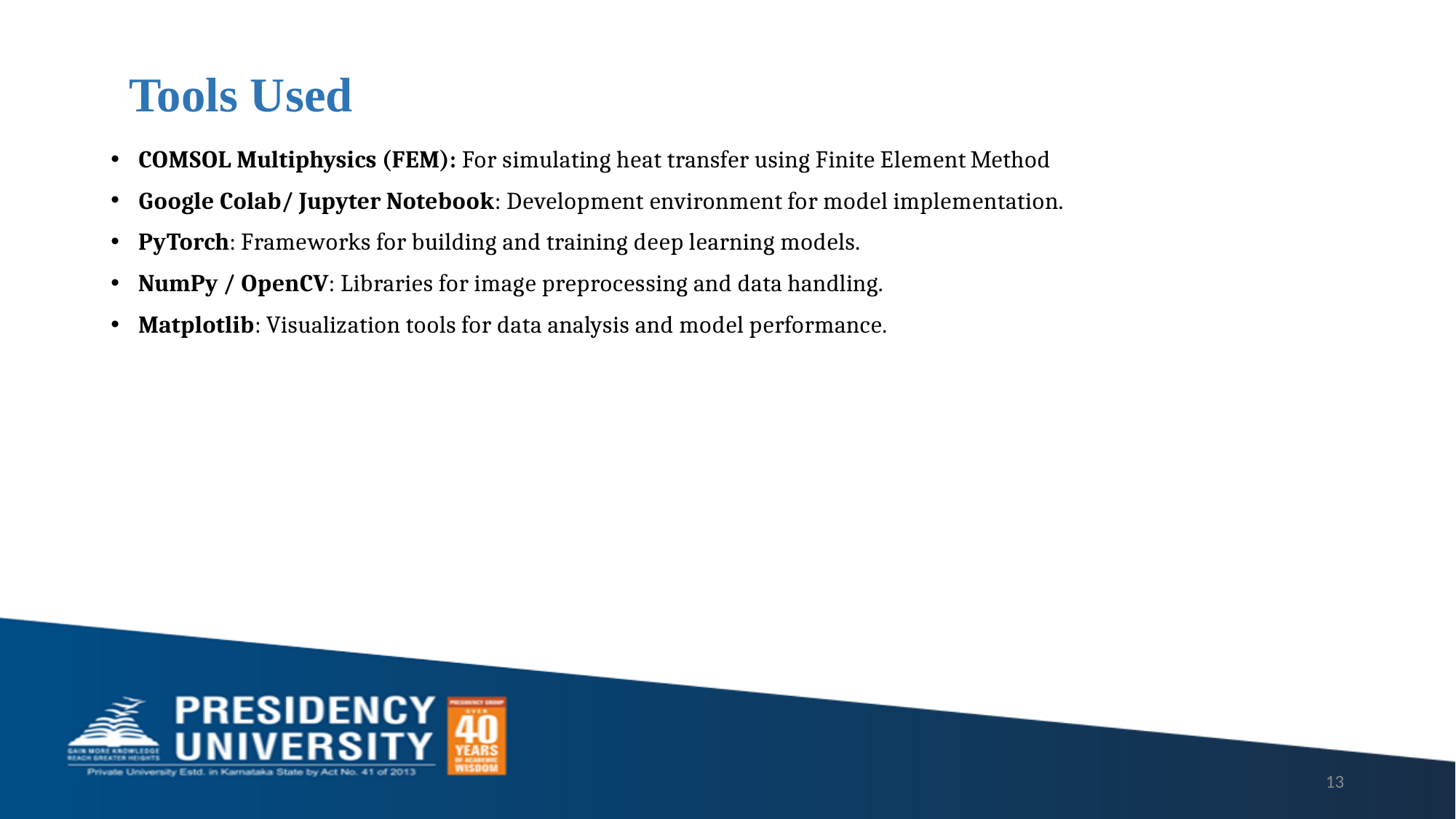

# Tools Used
COMSOL Multiphysics (FEM): For simulating heat transfer using Finite Element Method
Google Colab/ Jupyter Notebook: Development environment for model implementation.
PyTorch: Frameworks for building and training deep learning models.
NumPy / OpenCV: Libraries for image preprocessing and data handling.
Matplotlib: Visualization tools for data analysis and model performance.
13